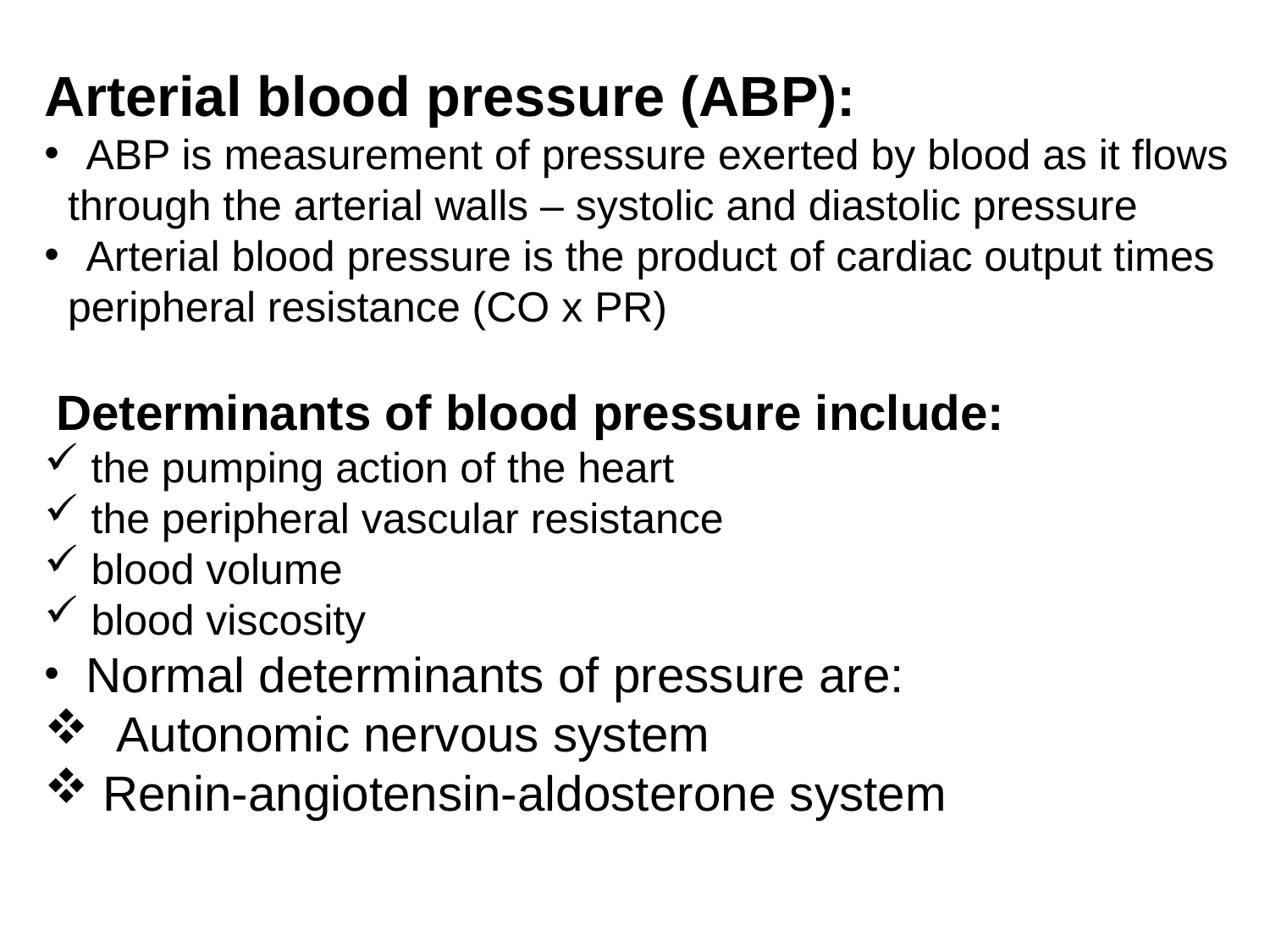

Arterial blood pressure (ABP):
 ABP is measurement of pressure exerted by blood as it flows
  through the arterial walls – systolic and diastolic pressure
 Arterial blood pressure is the product of cardiac output times
  peripheral resistance (CO x PR)

 Determinants of blood pressure include:
 the pumping action of the heart
 the peripheral vascular resistance
 blood volume
 blood viscosity
 Normal determinants of pressure are:
  Autonomic nervous system
 Renin-angiotensin-aldosterone system